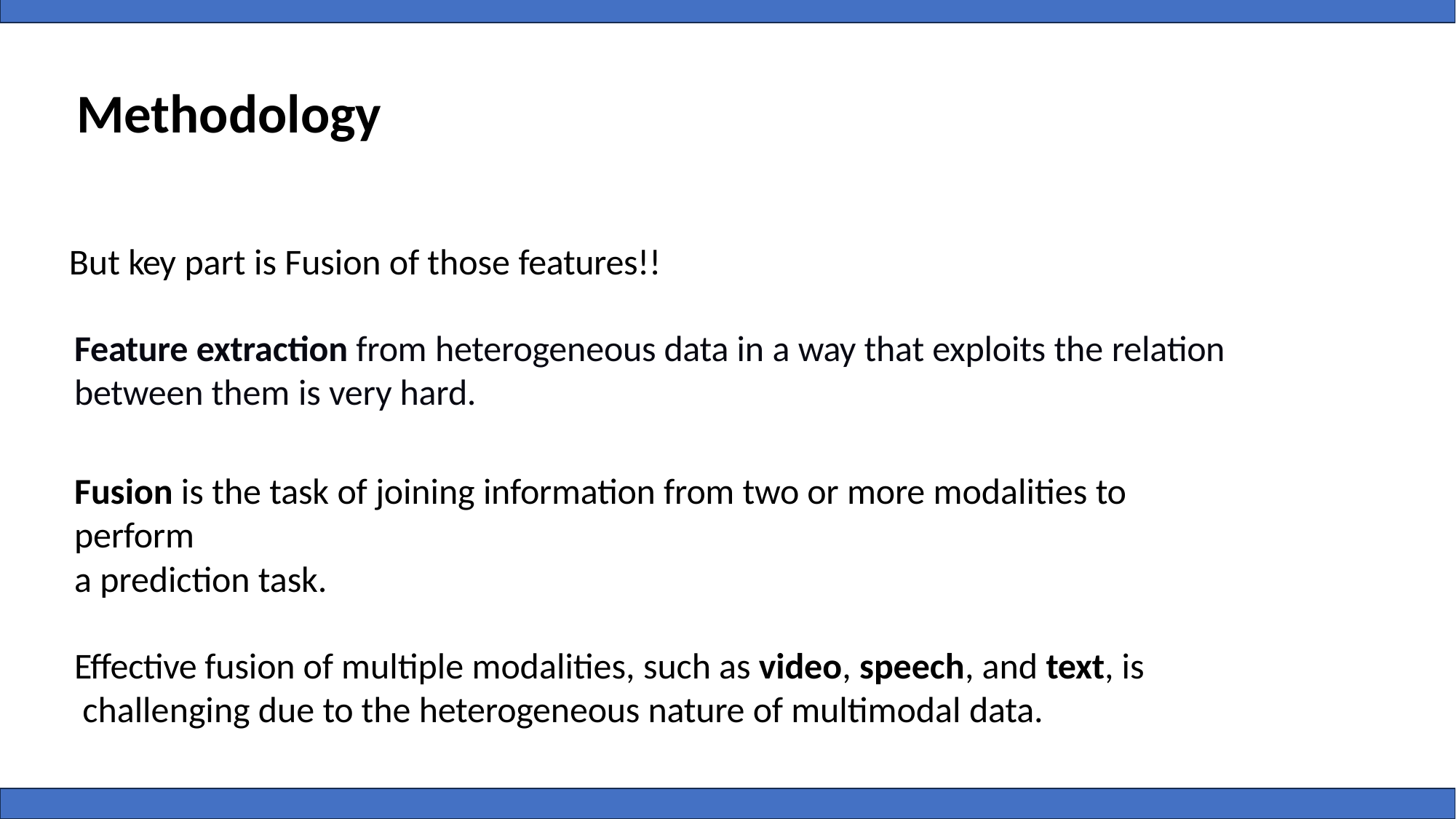

Methodology
# But key part is Fusion of those features!!
Feature extraction from heterogeneous data in a way that exploits the relation  between them is very hard.

Fusion is the task of joining information from two or more modalities to perform
a prediction task.

Effective fusion of multiple modalities, such as video, speech, and text, is  challenging due to the heterogeneous nature of multimodal data.